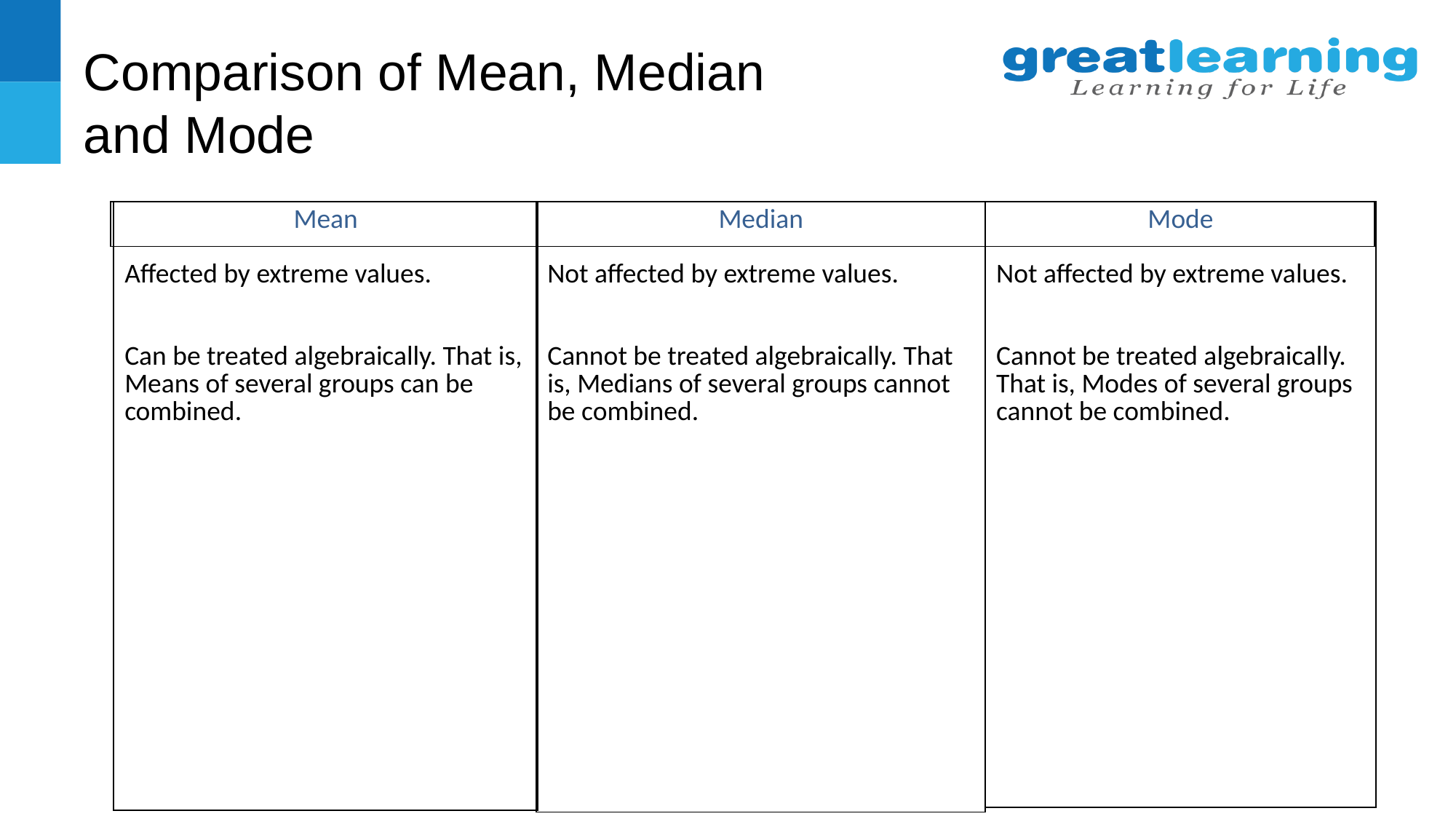

# Comparison of Mean, Median and Mode

|  |
| --- |
| Mean Affected by extreme values. Can be treated algebraically. That is, Means of several groups can be combined. |
| --- |
| Median Not affected by extreme values. Cannot be treated algebraically. That is, Medians of several groups cannot be combined. |
| --- |
| Mode Not affected by extreme values. Cannot be treated algebraically. That is, Modes of several groups cannot be combined. |
| --- |